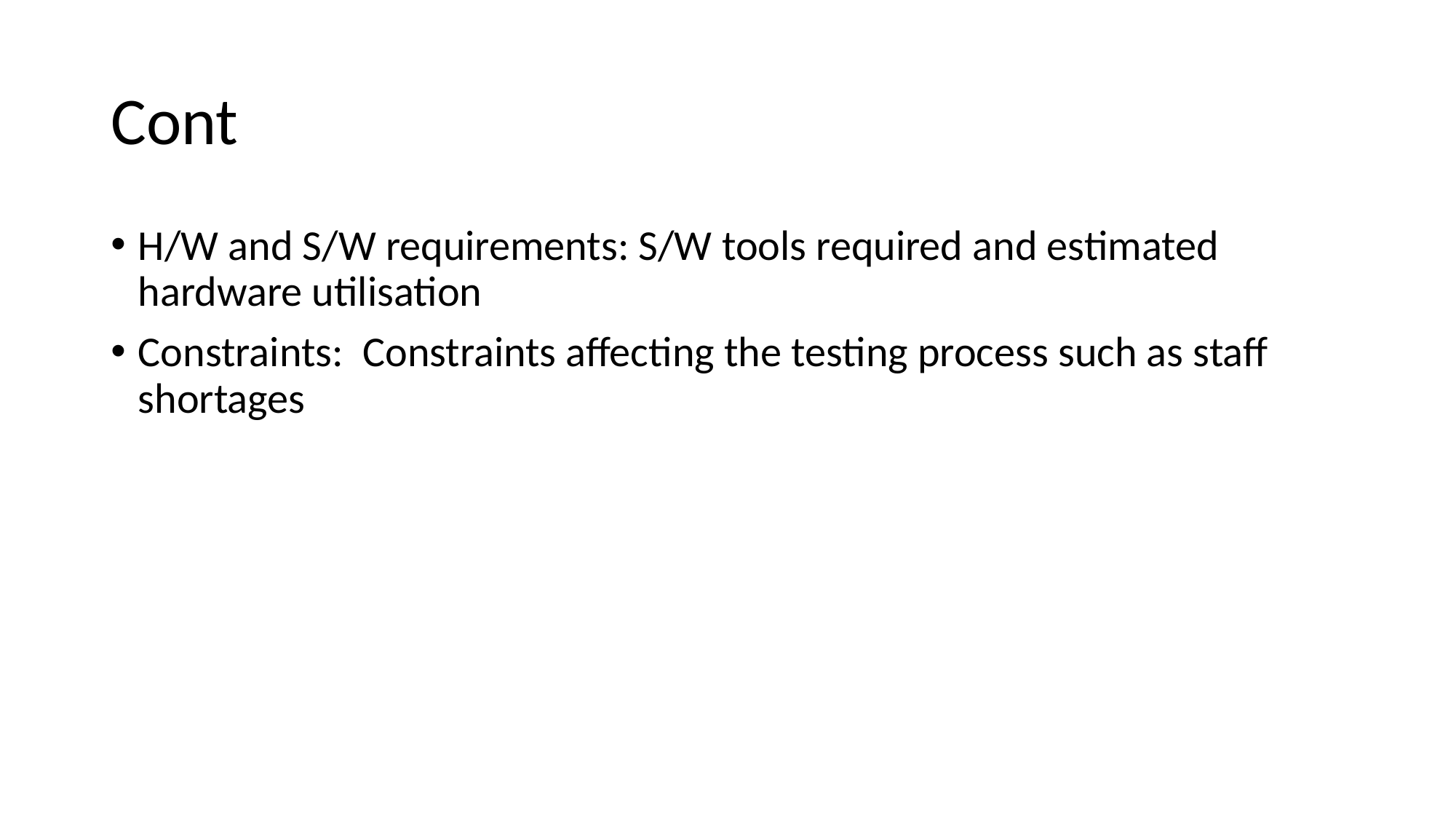

# Cont
H/W and S/W requirements: S/W tools required and estimated hardware utilisation
Constraints:  Constraints affecting the testing process such as staff shortages